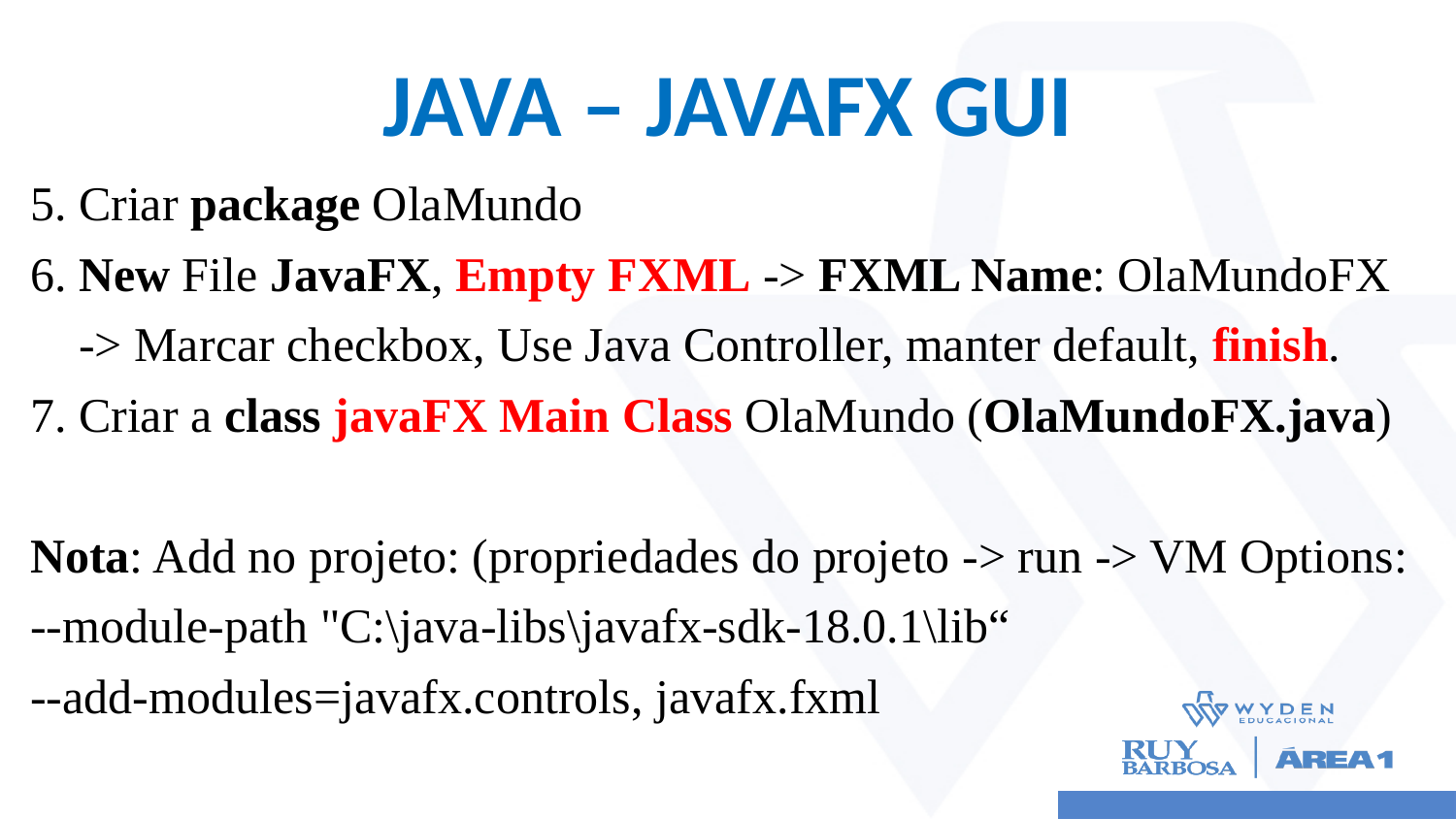

# JAVA – JAVAFX GUI
5. Criar package OlaMundo
6. New File JavaFX, Empty FXML -> FXML Name: OlaMundoFX
    -> Marcar checkbox, Use Java Controller, manter default, finish.
7. Criar a class javaFX Main Class OlaMundo (OlaMundoFX.java)

Nota: Add no projeto: (propriedades do projeto -> run -> VM Options:
--module-path "C:\java-libs\javafx-sdk-18.0.1\lib“
--add-modules=javafx.controls, javafx.fxml